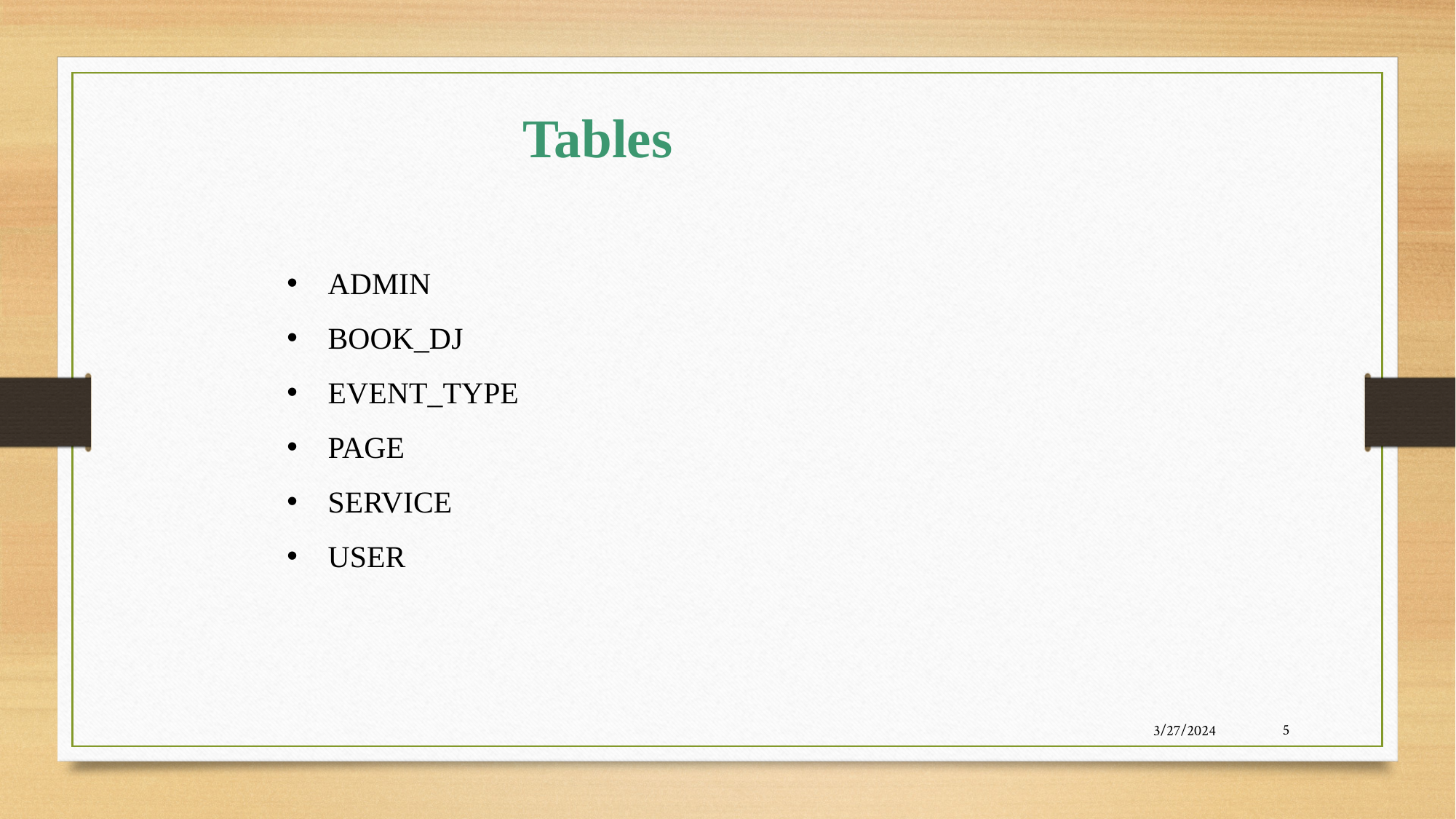

Tables

ADMIN
BOOK_DJ
EVENT_TYPE
PAGE
SERVICE
USER

3/27/2024
5